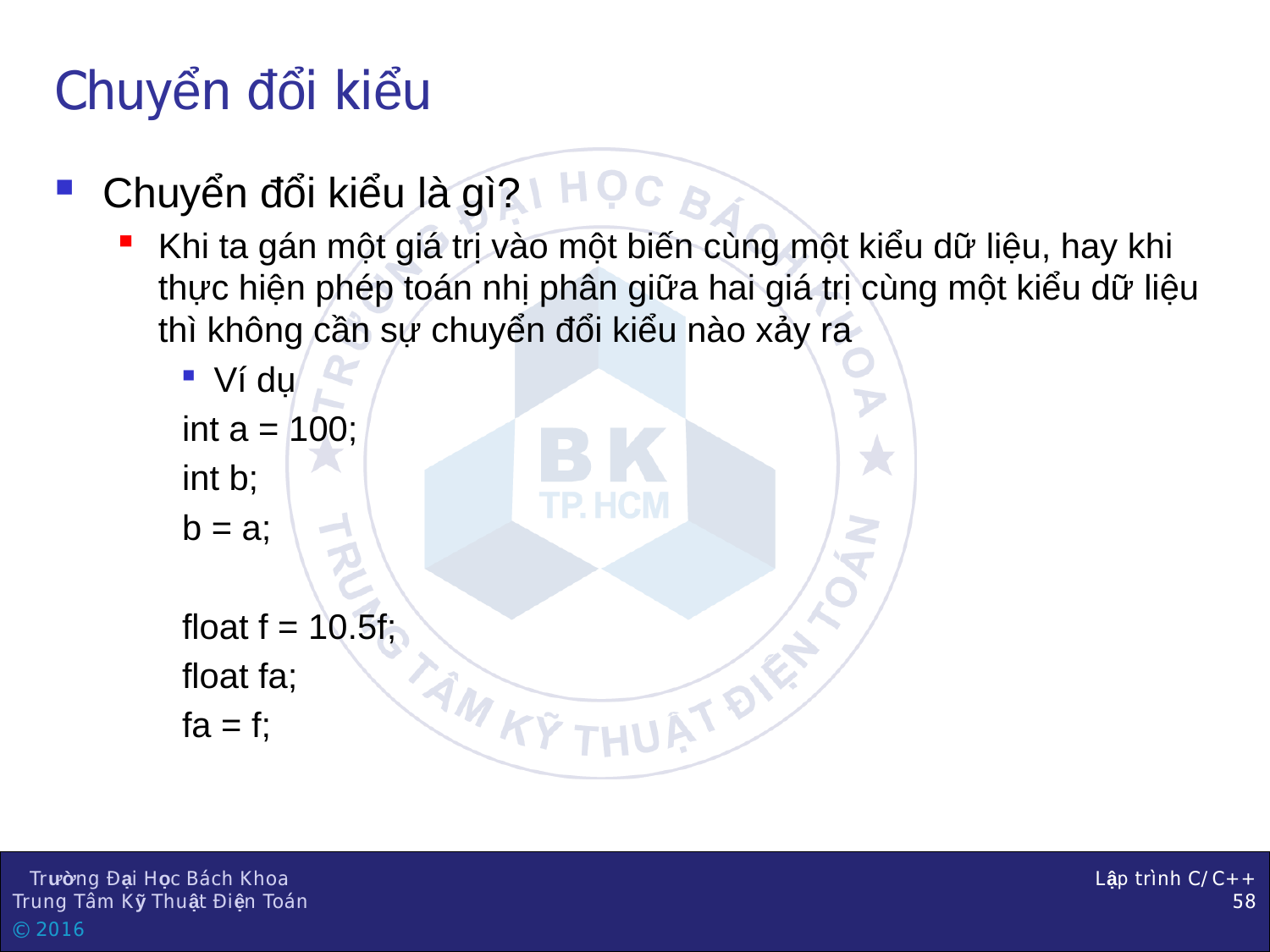

# Chuyển đổi kiểu
Chuyển đổi kiểu là gì?
Khi ta gán một giá trị vào một biến cùng một kiểu dữ liệu, hay khi thực hiện phép toán nhị phân giữa hai giá trị cùng một kiểu dữ liệu thì không cần sự chuyển đổi kiểu nào xảy ra
Ví dụ
int a = 100;
int b;
b = a;

float f = 10.5f;
float fa;
fa = f;